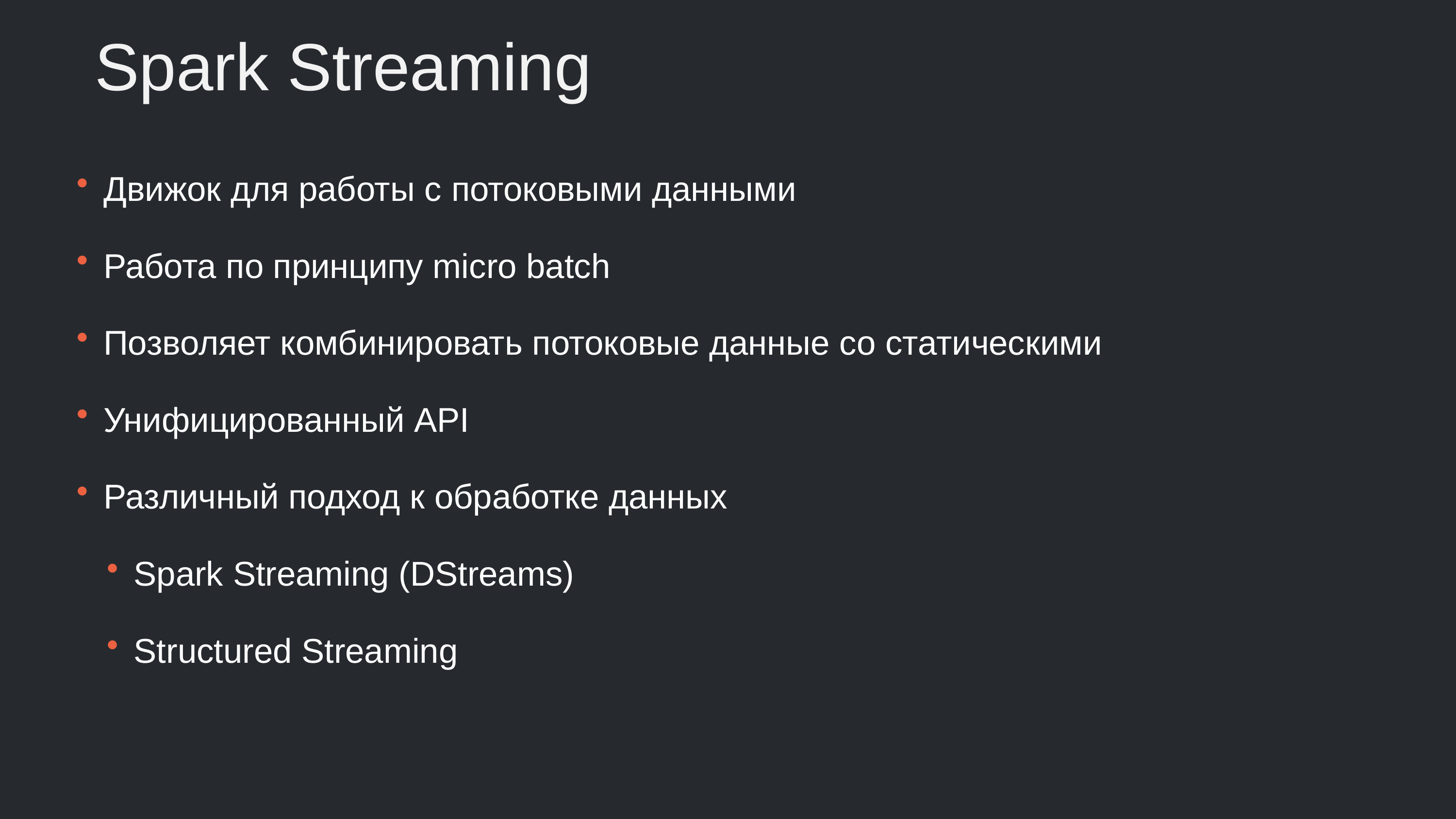

# Spark Streaming
Движок для работы с потоковыми данными
Работа по принципу micro batch
Позволяет комбинировать потоковые данные со статическими
Унифицированный API
Различный подход к обработке данных
Spark Streaming (DStreams)
Structured Streaming